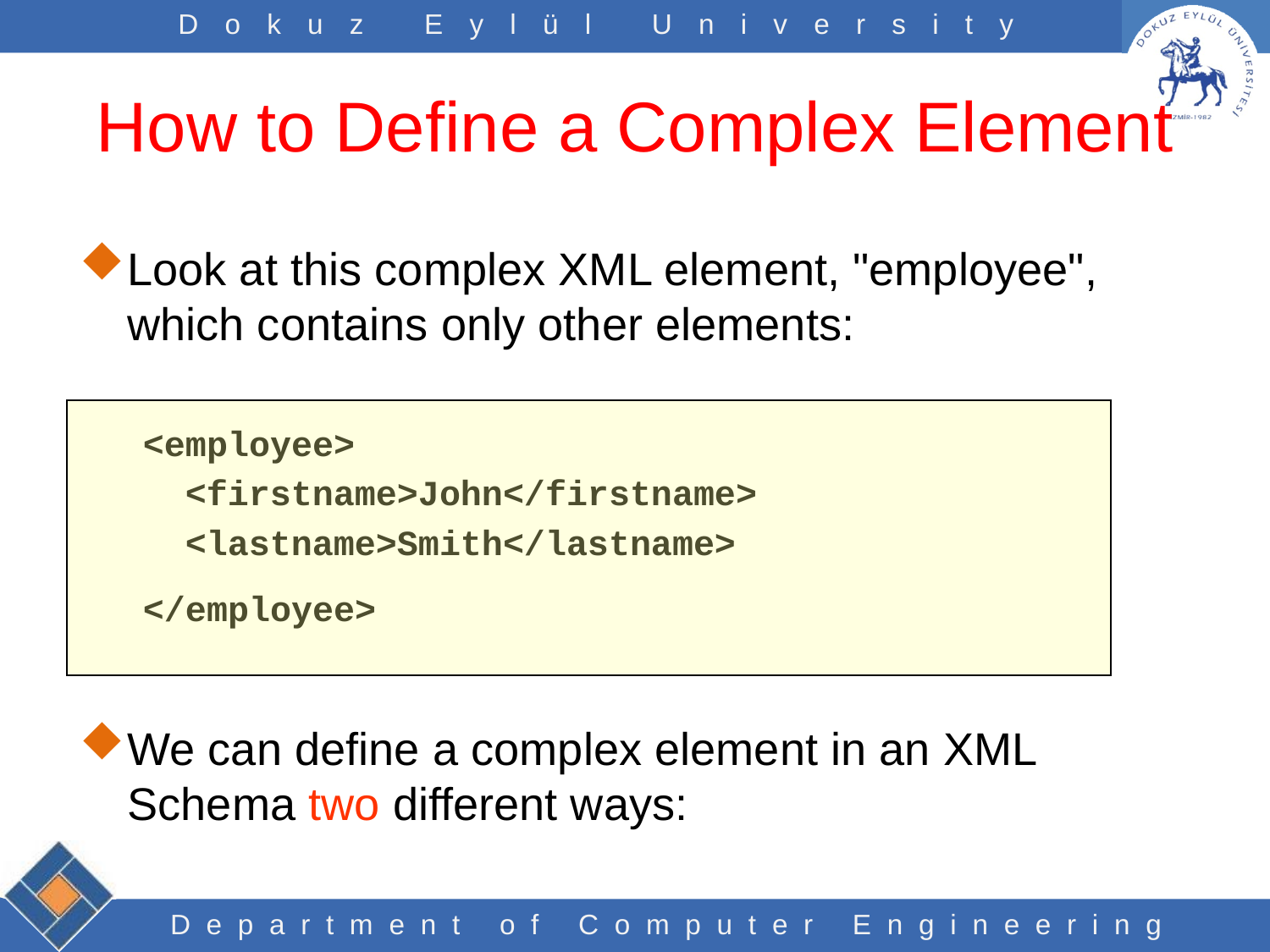

# How to Define a Complex Element
Look at this complex XML element, "employee", which contains only other elements:

<employee>
  <firstname>John</firstname>
  <lastname>Smith</lastname>
</employee>

We can define a complex element in an XML Schema two different ways: